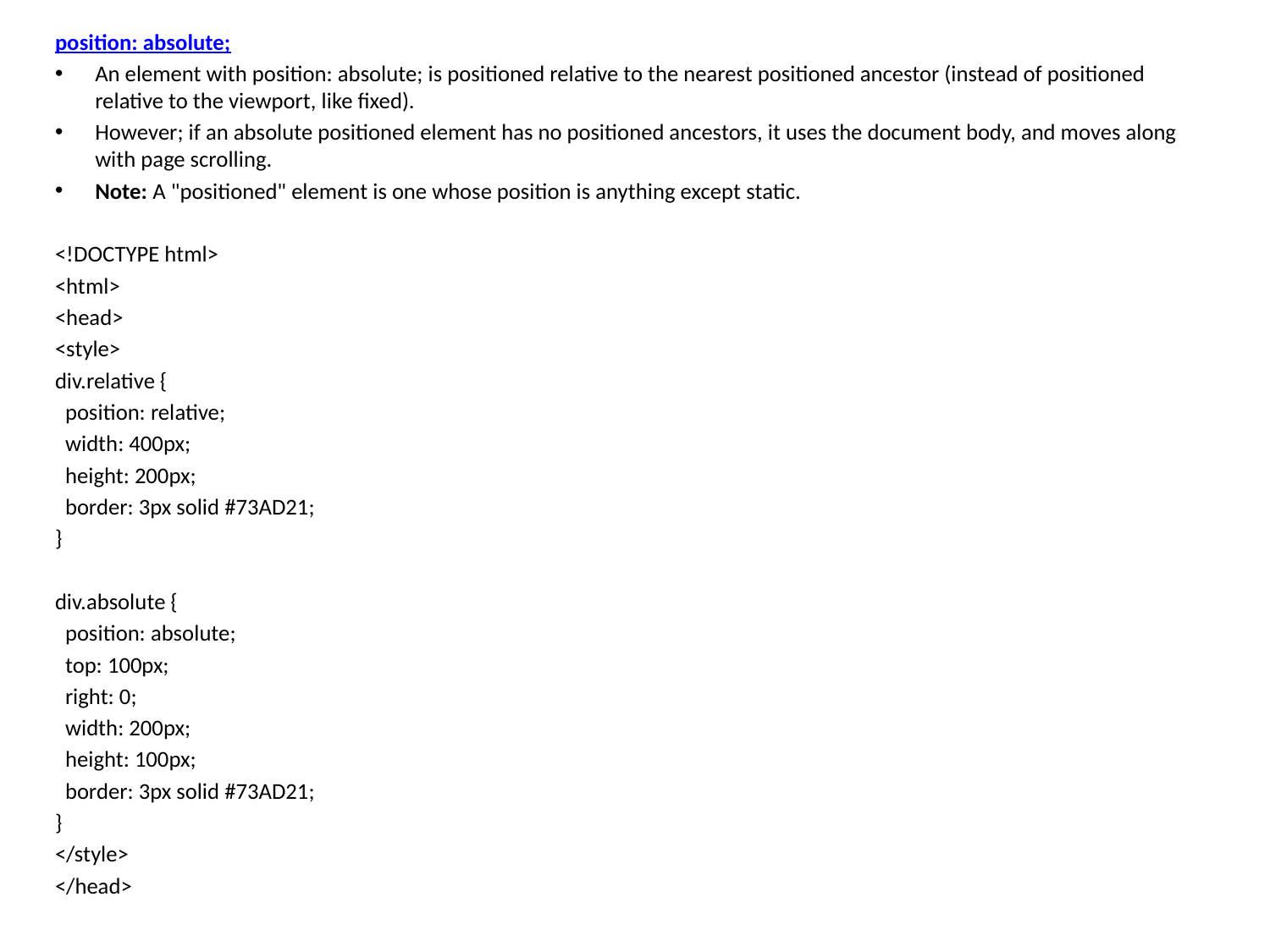

position: absolute;
An element with position: absolute; is positioned relative to the nearest positioned ancestor (instead of positioned relative to the viewport, like fixed).
However; if an absolute positioned element has no positioned ancestors, it uses the document body, and moves along with page scrolling.
Note: A "positioned" element is one whose position is anything except static.

<!DOCTYPE html>
<html>
<head>
<style>
div.relative {
  position: relative;
  width: 400px;
  height: 200px;
  border: 3px solid #73AD21;
}

div.absolute {
  position: absolute;
  top: 100px;
  right: 0;
  width: 200px;
  height: 100px;
  border: 3px solid #73AD21;
}
</style>
</head>